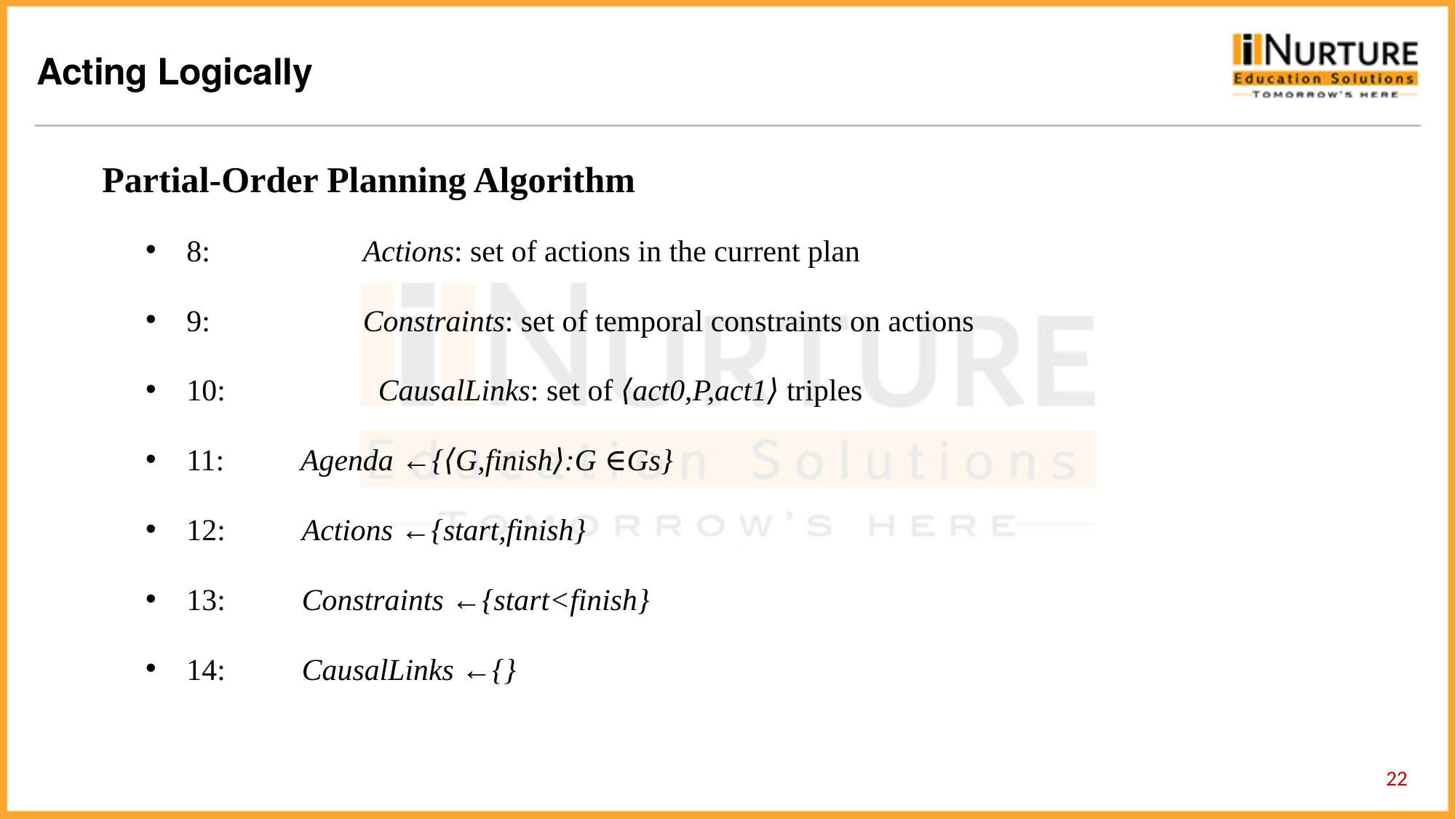

Partial-Order Planning Algorithm
8:                    Actions: set of actions in the current plan
9:                    Constraints: set of temporal constraints on actions
10:                    CausalLinks: set of ⟨act0,P,act1⟩ triples
11:          Agenda ←{⟨G,finish⟩:G ∈Gs}
12:          Actions ←{start,finish}
13:          Constraints ←{start<finish}
14:          CausalLinks ←{}